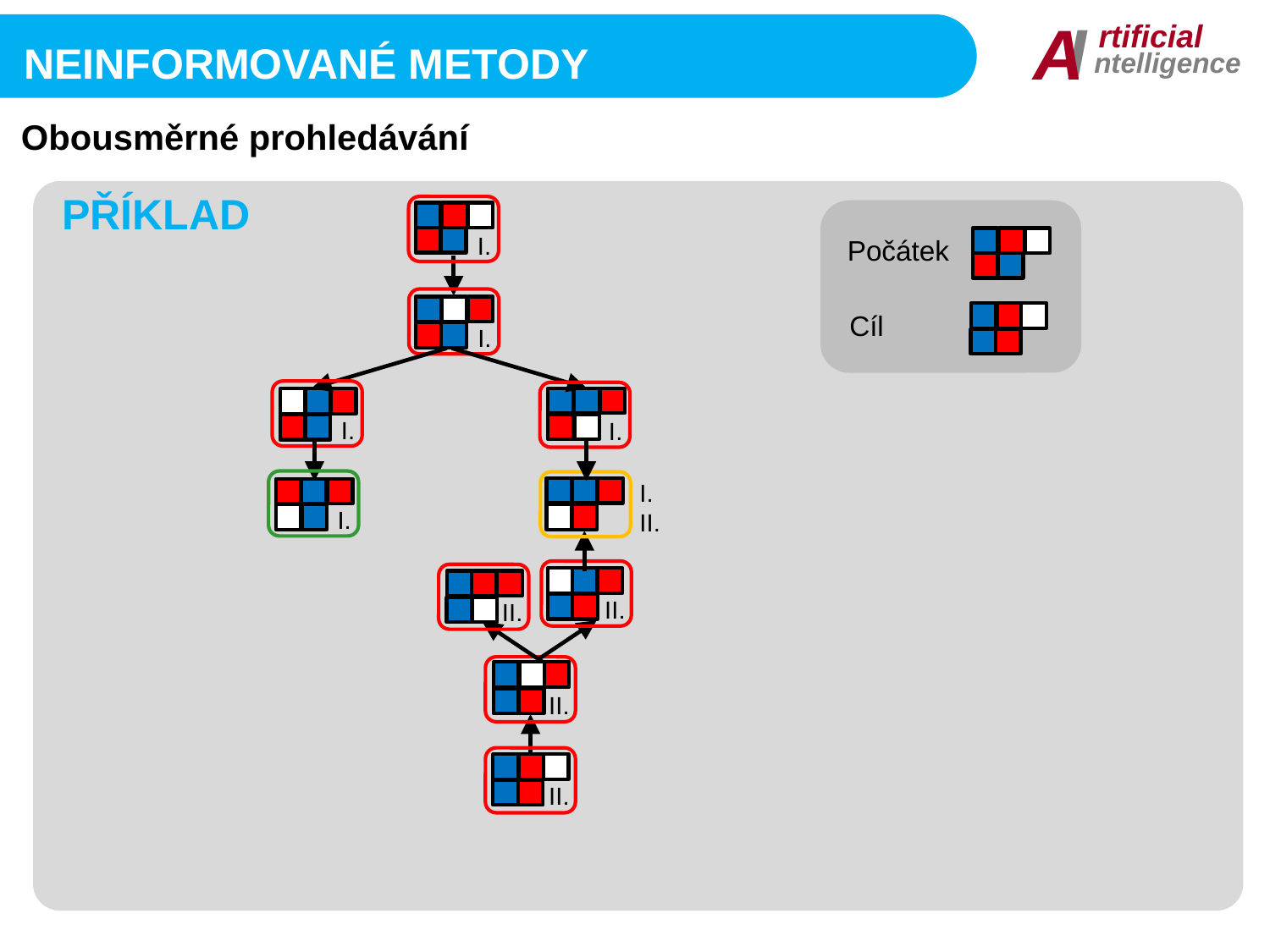

I
A
rtificial
ntelligence

Neinformované metody
Obousměrné prohledávání
PŘÍKLAD

I.

Počátek

I.

Cíl

I.

I.

I.
I.
II.

II.

II.

II.

II.